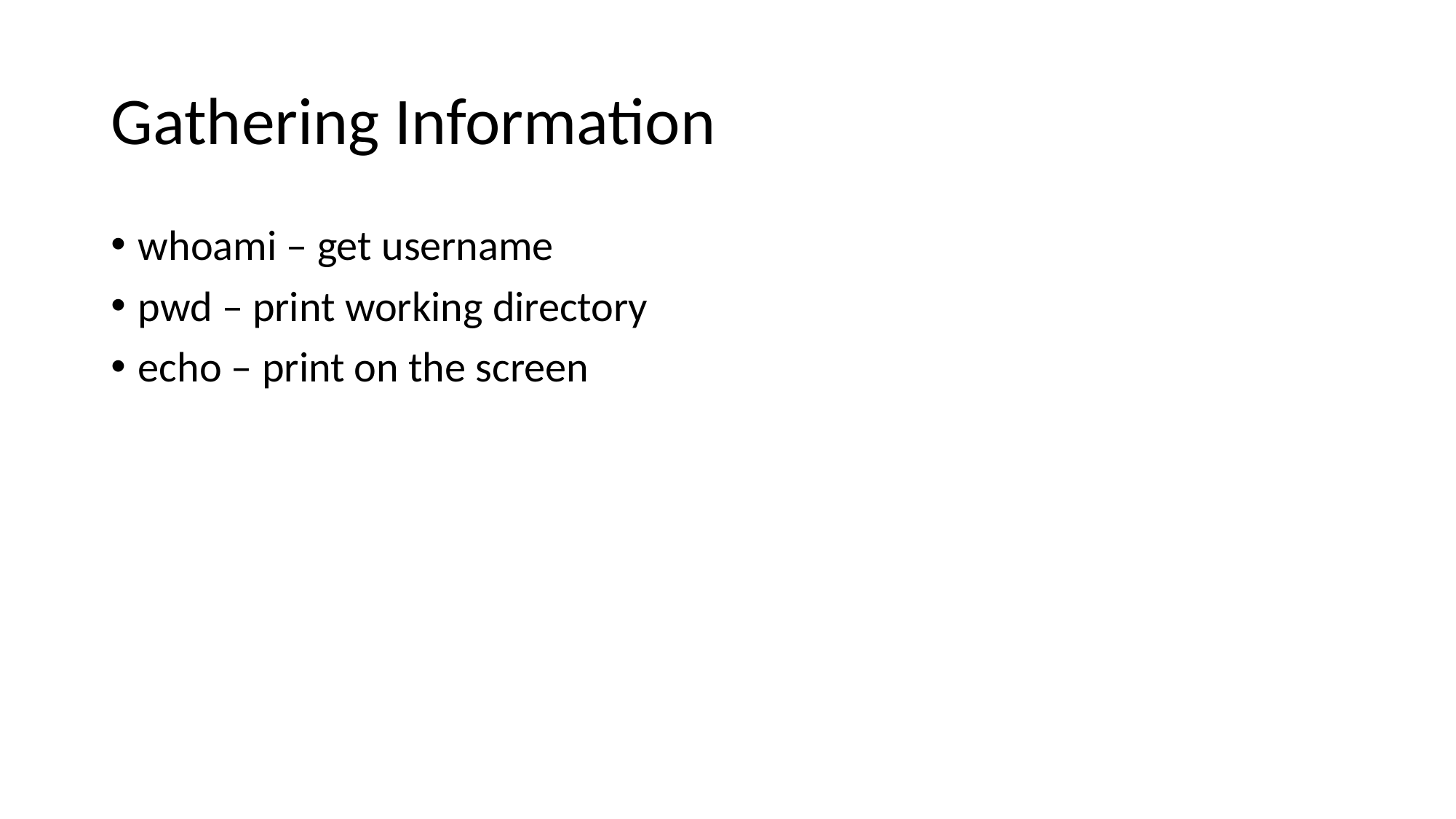

# Gathering Information
whoami – get username
pwd – print working directory
echo – print on the screen